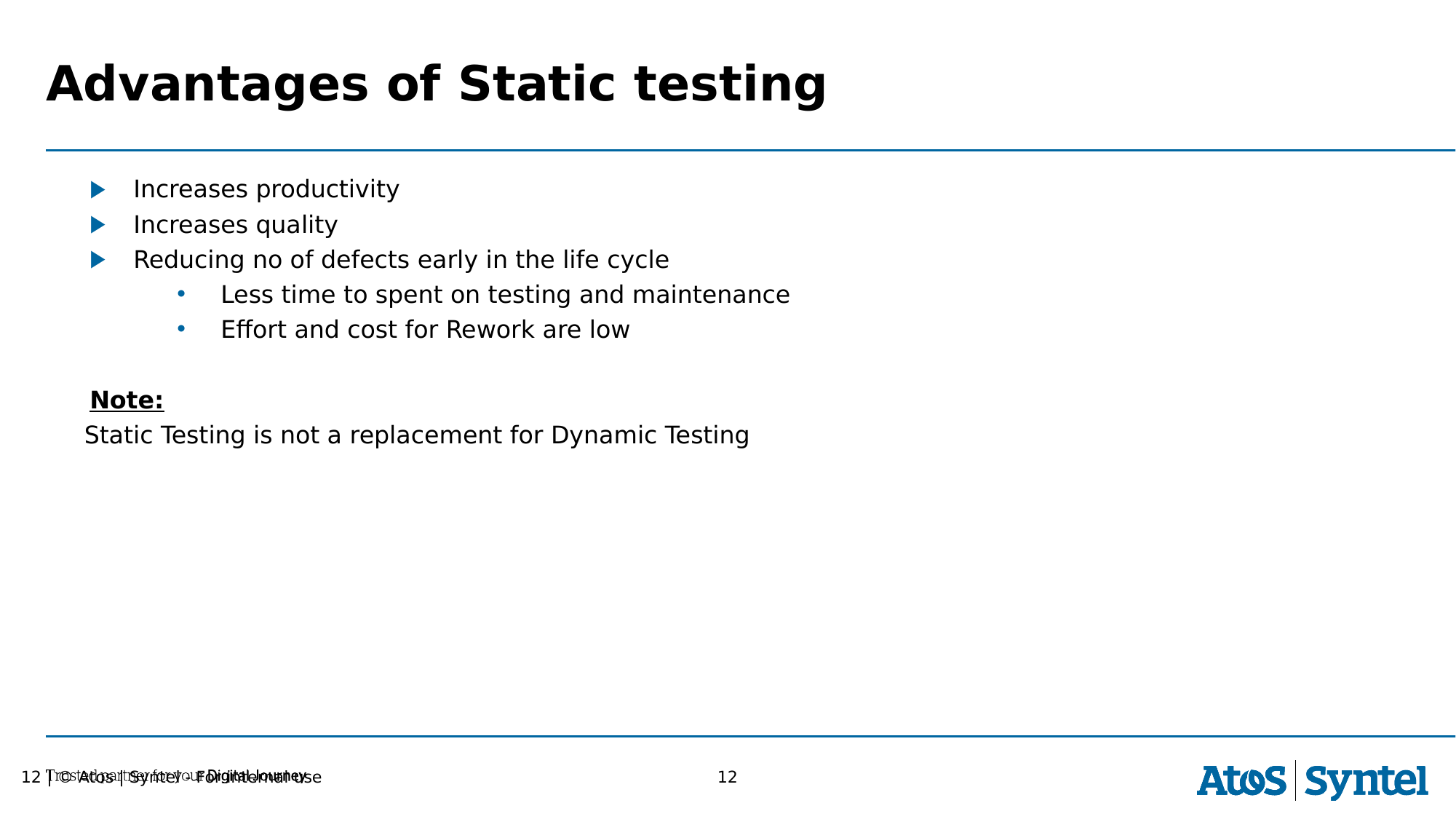

# Advantages of Static testing
Increases productivity
Increases quality
Reducing no of defects early in the life cycle
Less time to spent on testing and maintenance
Effort and cost for Rework are low

	Note:
     Static Testing is not a replacement for Dynamic Testing